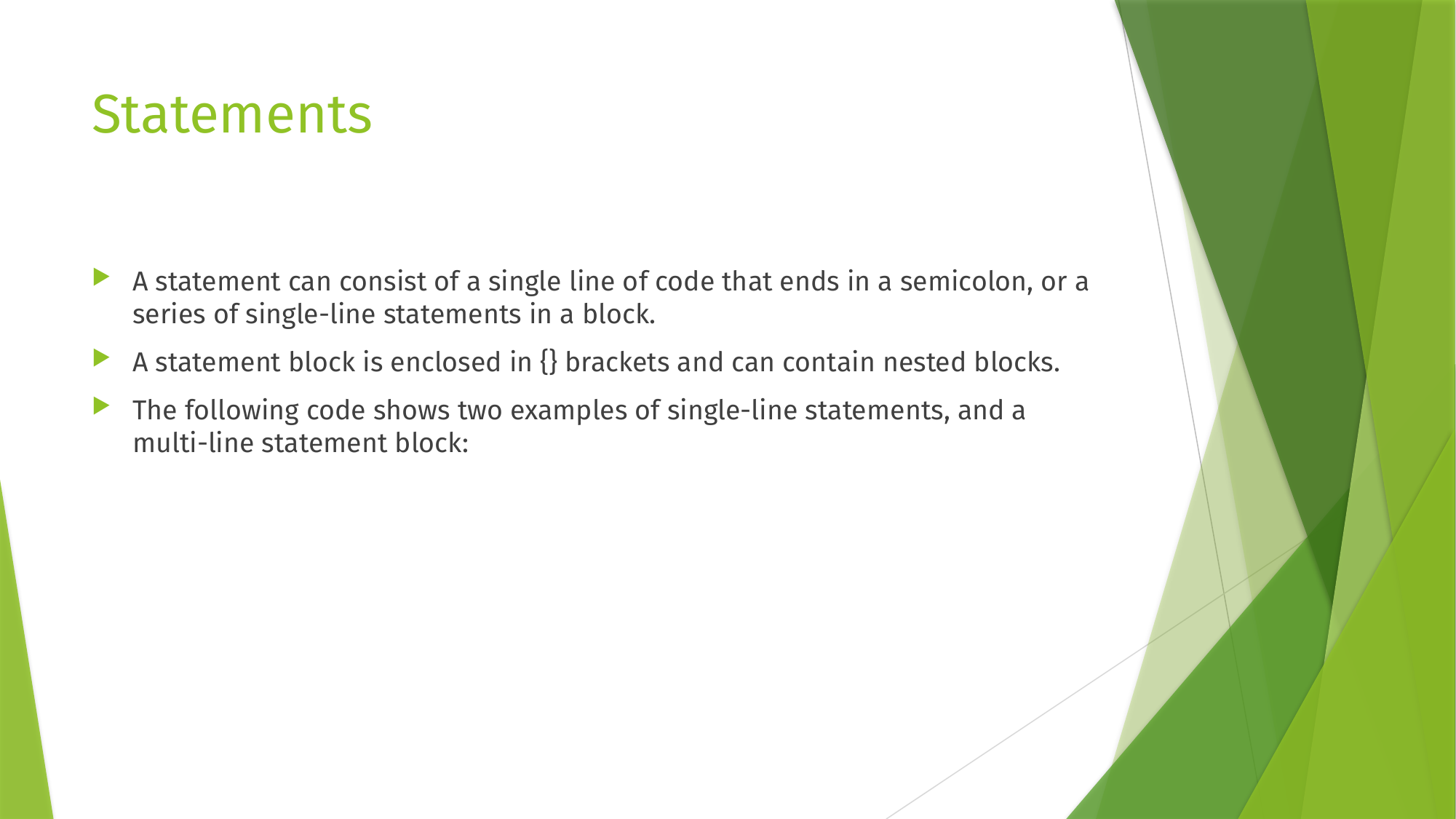

# Statements
A statement can consist of a single line of code that ends in a semicolon, or a series of single-line statements in a block.
A statement block is enclosed in {} brackets and can contain nested blocks.
The following code shows two examples of single-line statements, and a multi-line statement block: